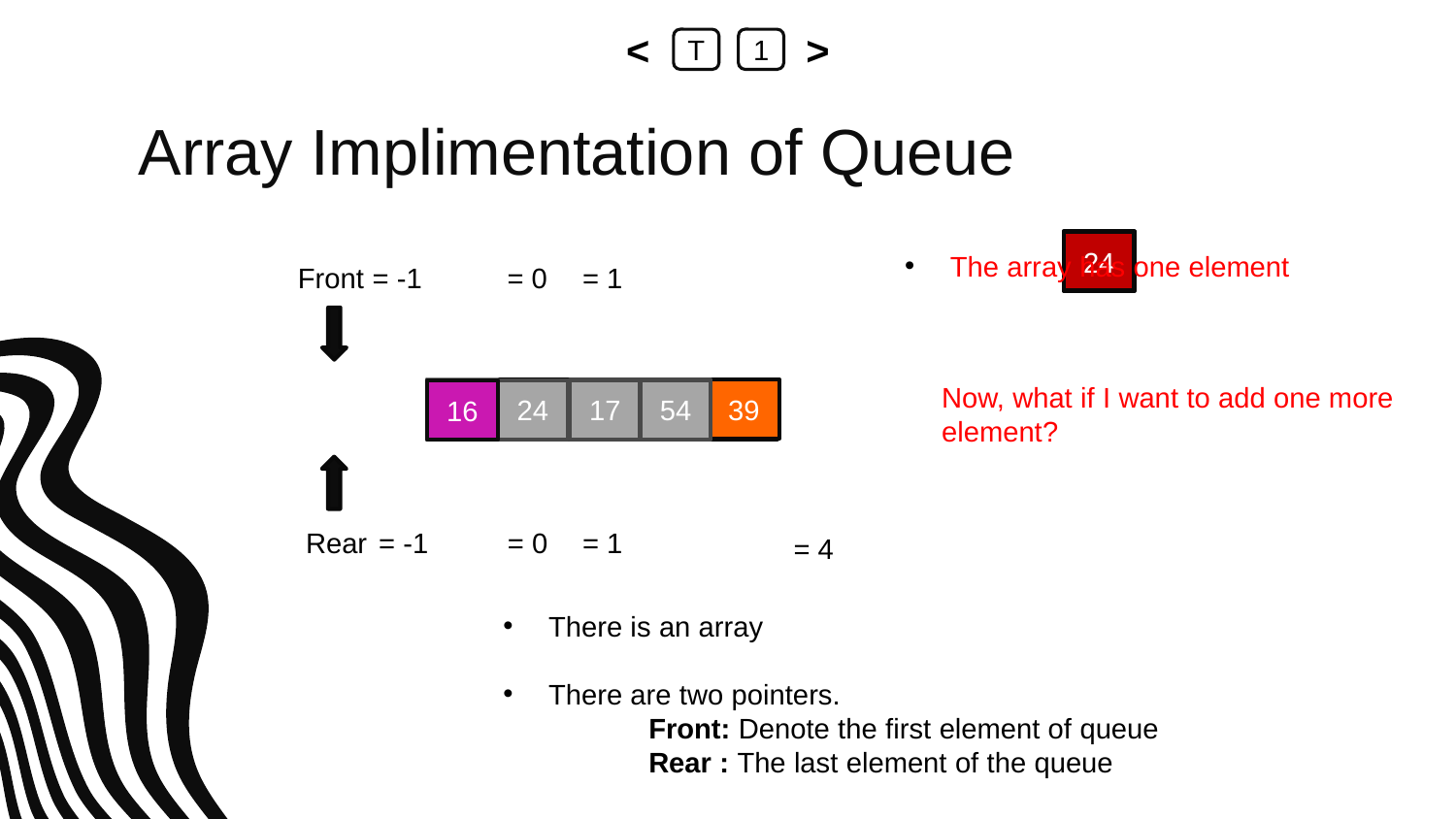

<
T
1
>
# Array Implimentation of Queue
1
24
The array has one element
= 0
= 1
= -1
Front

Now, what if I want to add one more element?
17
54
39

1
17
54
24
16

Rear
= -1
= 0
= 1
= 4
There is an array

There are two pointers.
	Front: Denote the first element of queue
	Rear : The last element of the queue